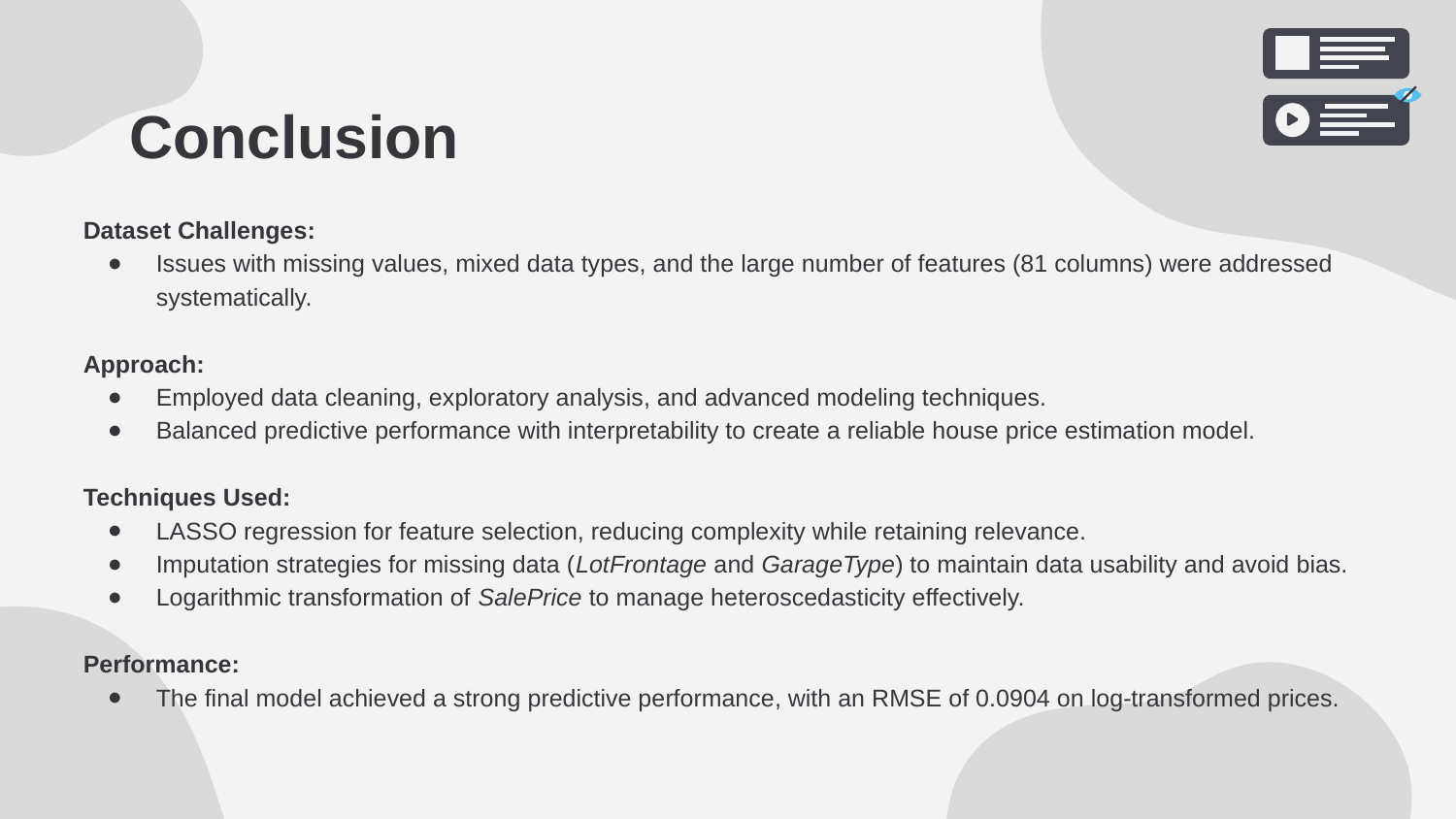

Conclusion
Dataset Challenges:
Issues with missing values, mixed data types, and the large number of features (81 columns) were addressed systematically.

Approach:
Employed data cleaning, exploratory analysis, and advanced modeling techniques.
Balanced predictive performance with interpretability to create a reliable house price estimation model.

Techniques Used:
LASSO regression for feature selection, reducing complexity while retaining relevance.
Imputation strategies for missing data (LotFrontage and GarageType) to maintain data usability and avoid bias.
Logarithmic transformation of SalePrice to manage heteroscedasticity effectively.

Performance:
The final model achieved a strong predictive performance, with an RMSE of 0.0904 on log-transformed prices.